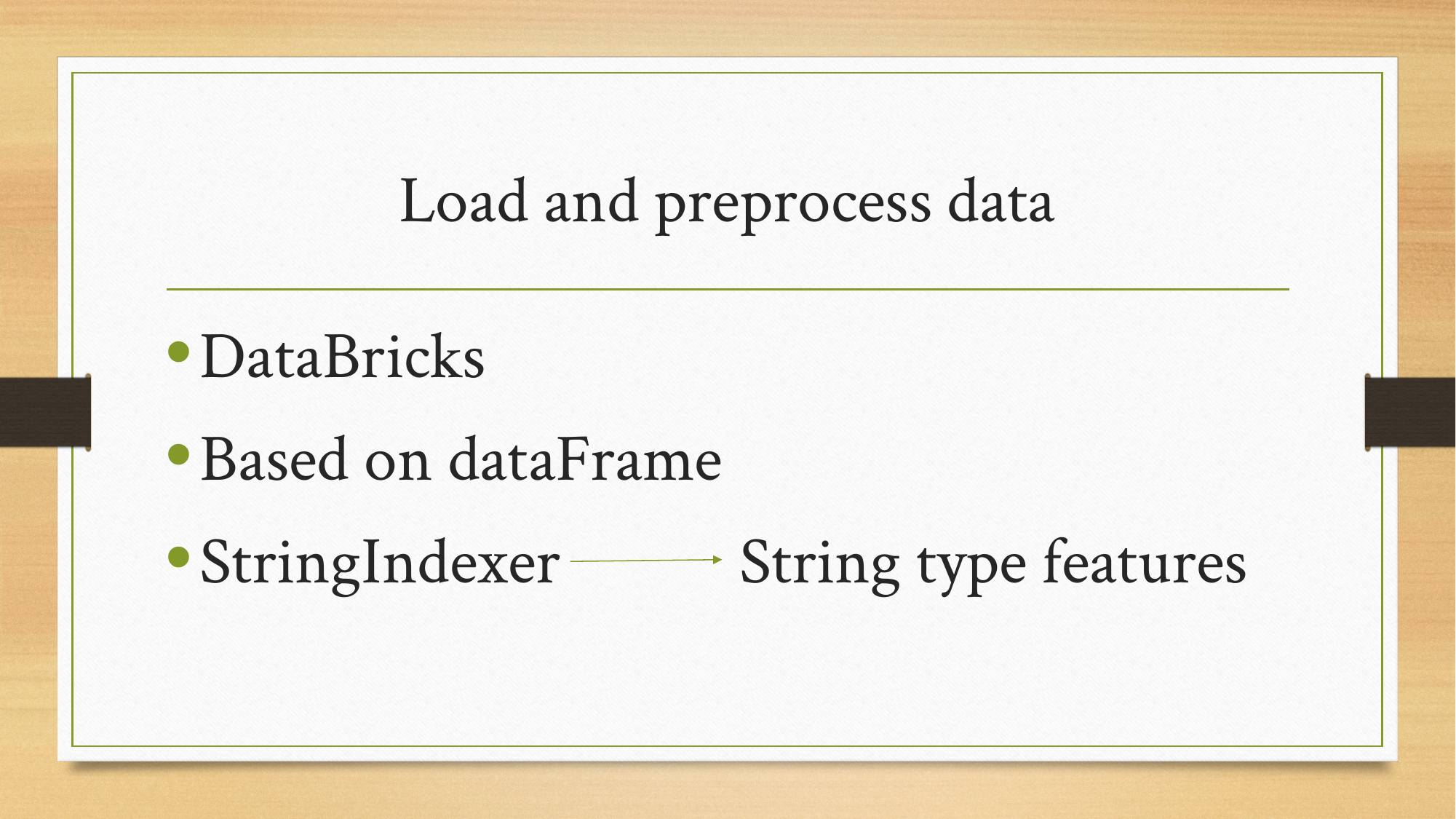

# Load and preprocess data
DataBricks
Based on dataFrame
StringIndexer            String type features